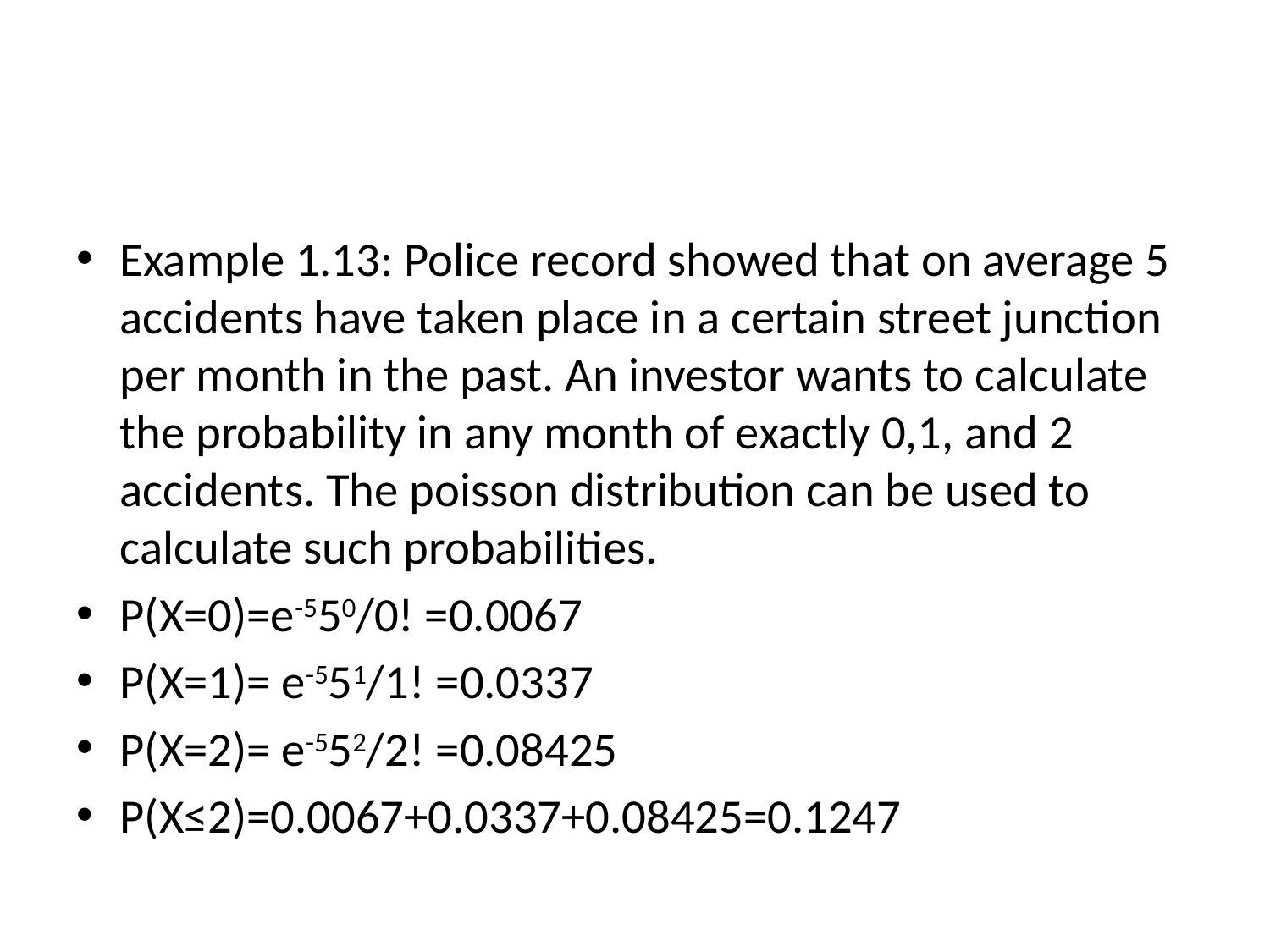

#
Example 1.13: Police record showed that on average 5 accidents have taken place in a certain street junction per month in the past. An investor wants to calculate the probability in any month of exactly 0,1, and 2 accidents. The poisson distribution can be used to calculate such probabilities.
P(X=0)=e-550/0! =0.0067
P(X=1)= e-551/1! =0.0337
P(X=2)= e-552/2! =0.08425
P(X≤2)=0.0067+0.0337+0.08425=0.1247